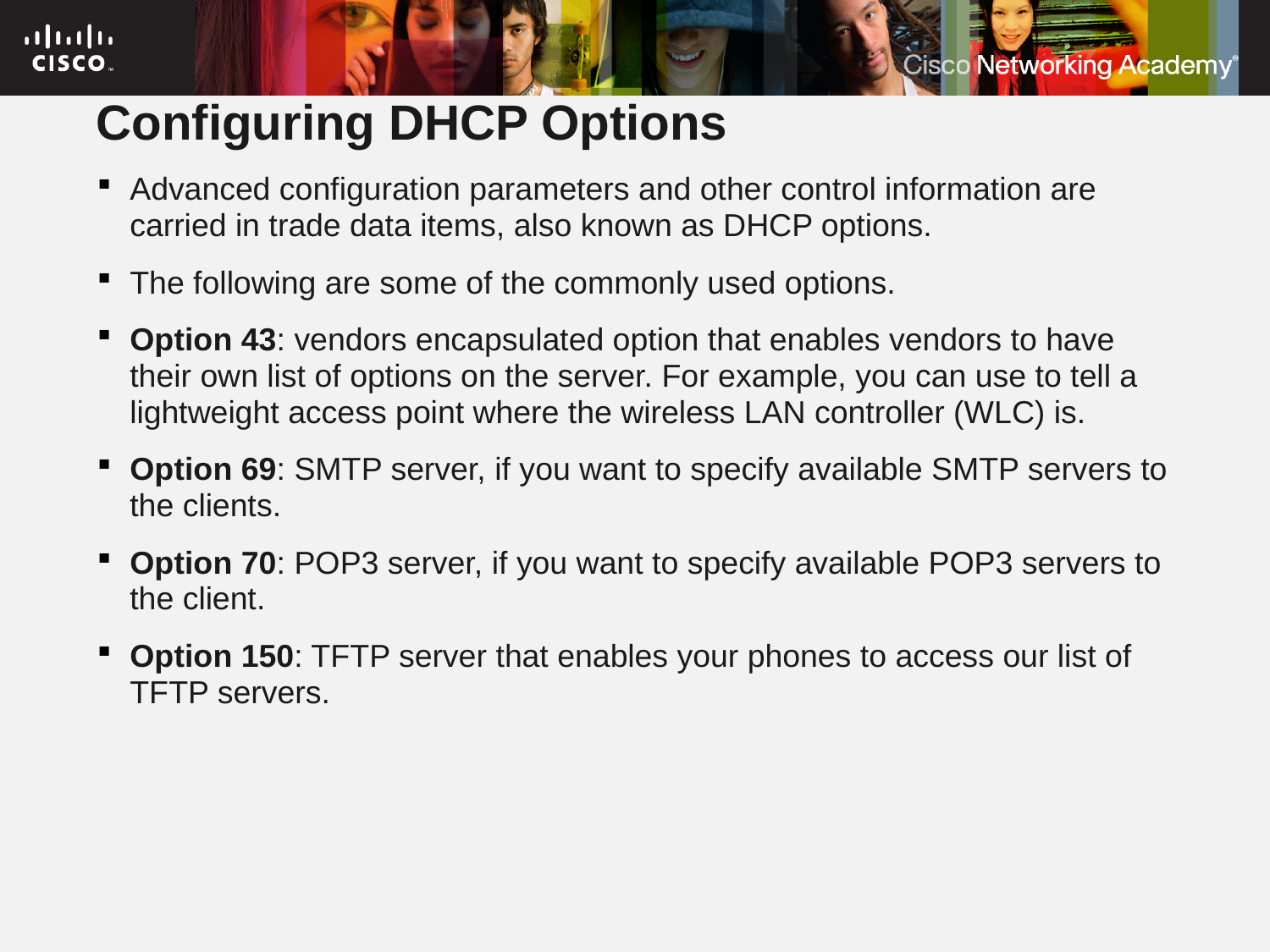

# Configuring DHCP Options
Advanced configuration parameters and other control information are carried in trade data items, also known as DHCP options.
The following are some of the commonly used options.
Option 43: vendors encapsulated option that enables vendors to have their own list of options on the server. For example, you can use to tell a lightweight access point where the wireless LAN controller (WLC) is.
Option 69: SMTP server, if you want to specify available SMTP servers to the clients.
Option 70: POP3 server, if you want to specify available POP3 servers to the client.
Option 150: TFTP server that enables your phones to access our list of TFTP servers.